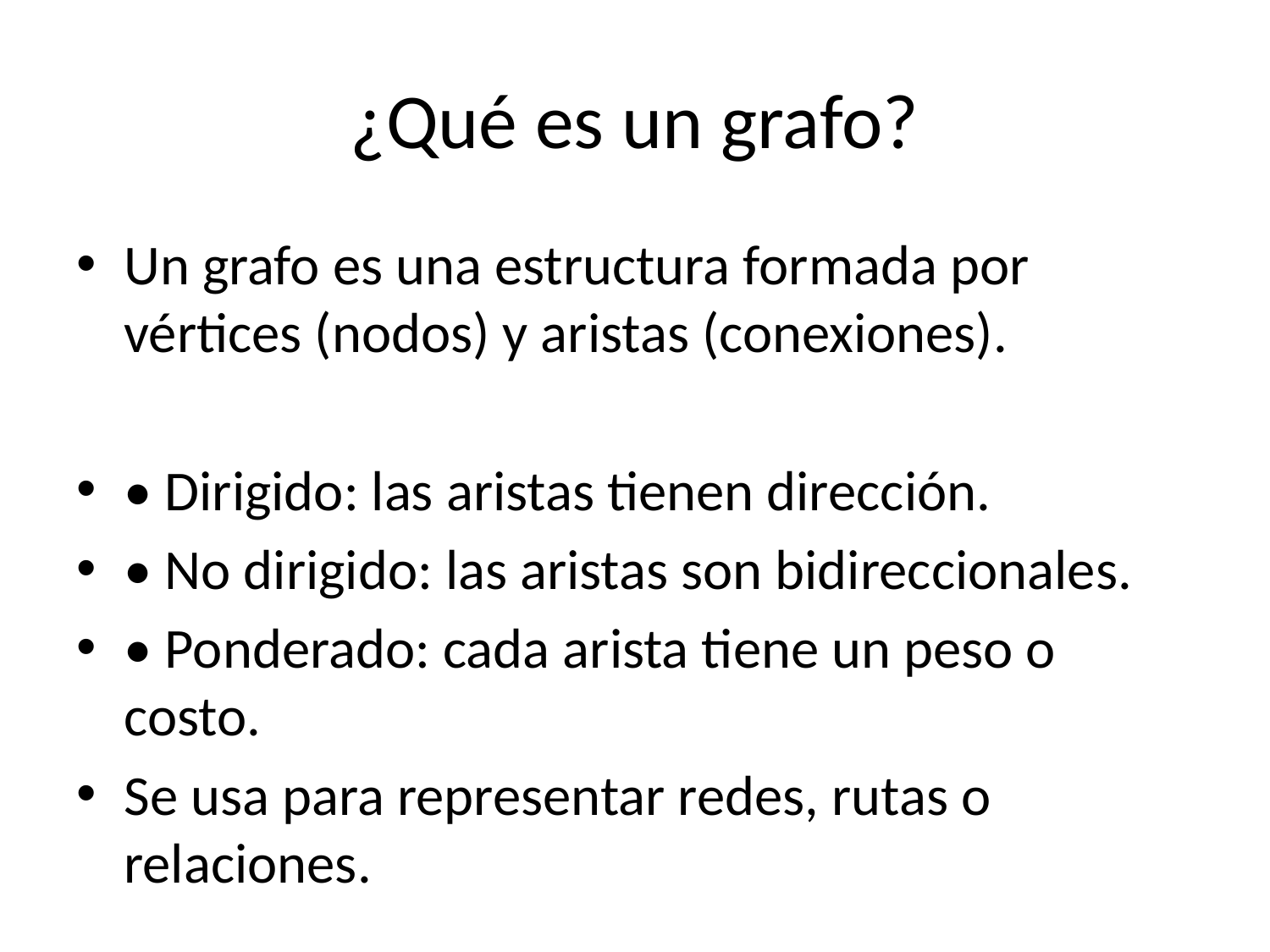

# ¿Qué es un grafo?
Un grafo es una estructura formada por vértices (nodos) y aristas (conexiones).

• Dirigido: las aristas tienen dirección.
• No dirigido: las aristas son bidireccionales.
• Ponderado: cada arista tiene un peso o costo.
Se usa para representar redes, rutas o relaciones.